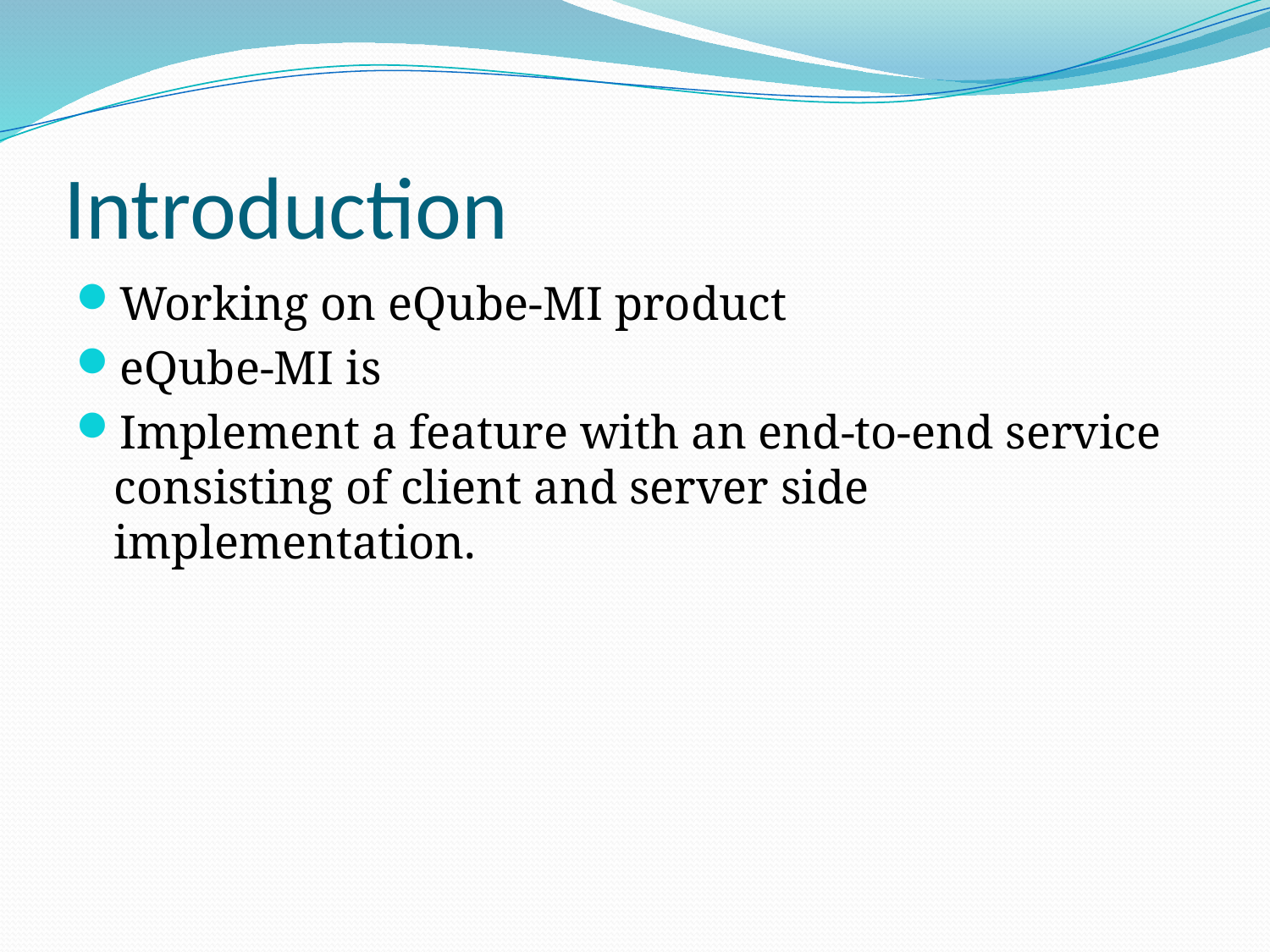

# Introduction
Working on eQube-MI product
eQube-MI is
Implement a feature with an end-to-end service consisting of client and server side implementation.